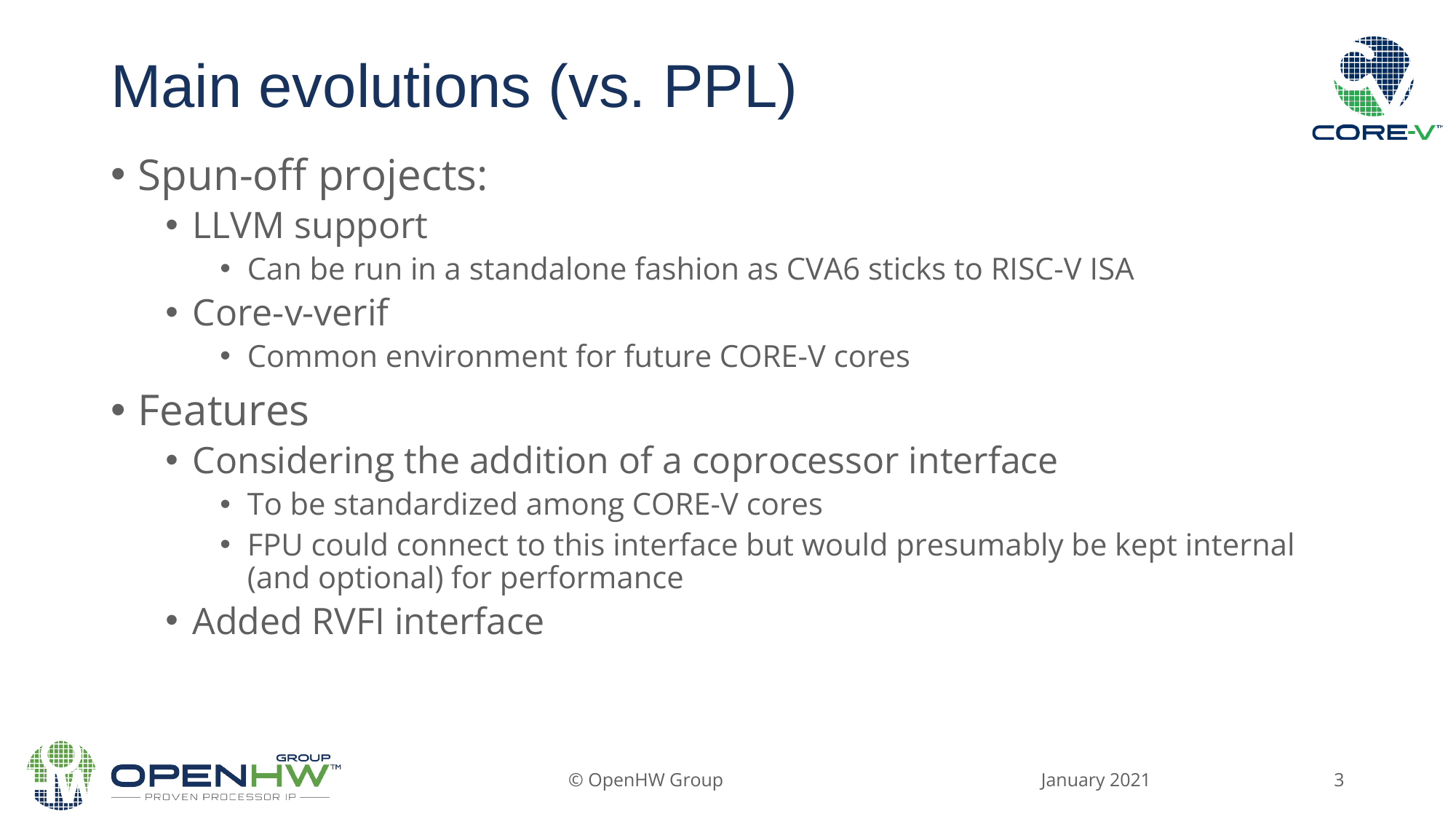

# Main evolutions (vs. PPL)
Spun-off projects:
LLVM support
Can be run in a standalone fashion as CVA6 sticks to RISC-V ISA
Core-v-verif
Common environment for future CORE-V cores
Features
Considering the addition of a coprocessor interface
To be standardized among CORE-V cores
FPU could connect to this interface but would presumably be kept internal (and optional) for performance
Added RVFI interface

January 2021
© OpenHW Group
3